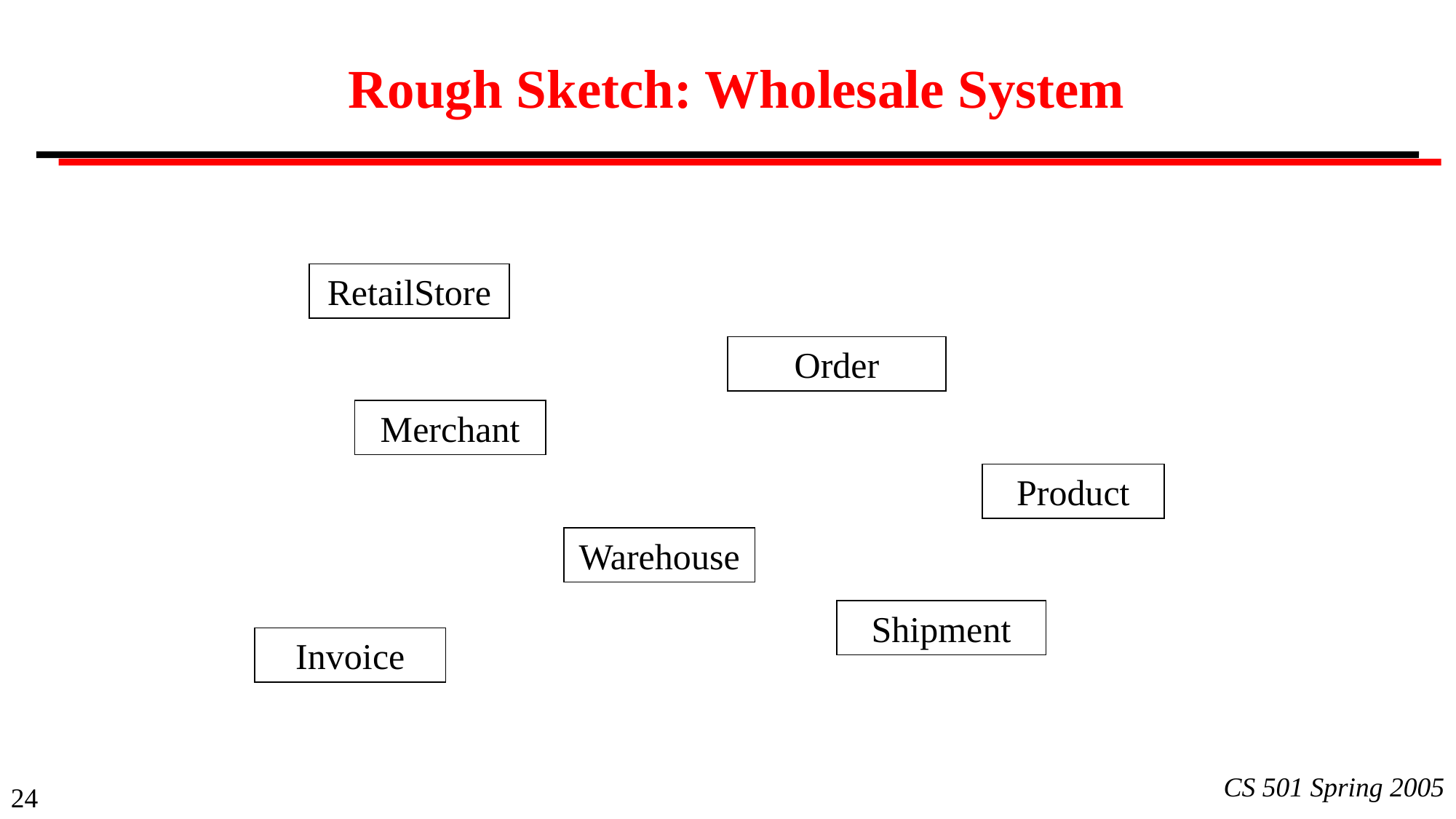

# Rough Sketch: Wholesale System
RetailStore
Order
Merchant
Product
Warehouse
Shipment
Invoice